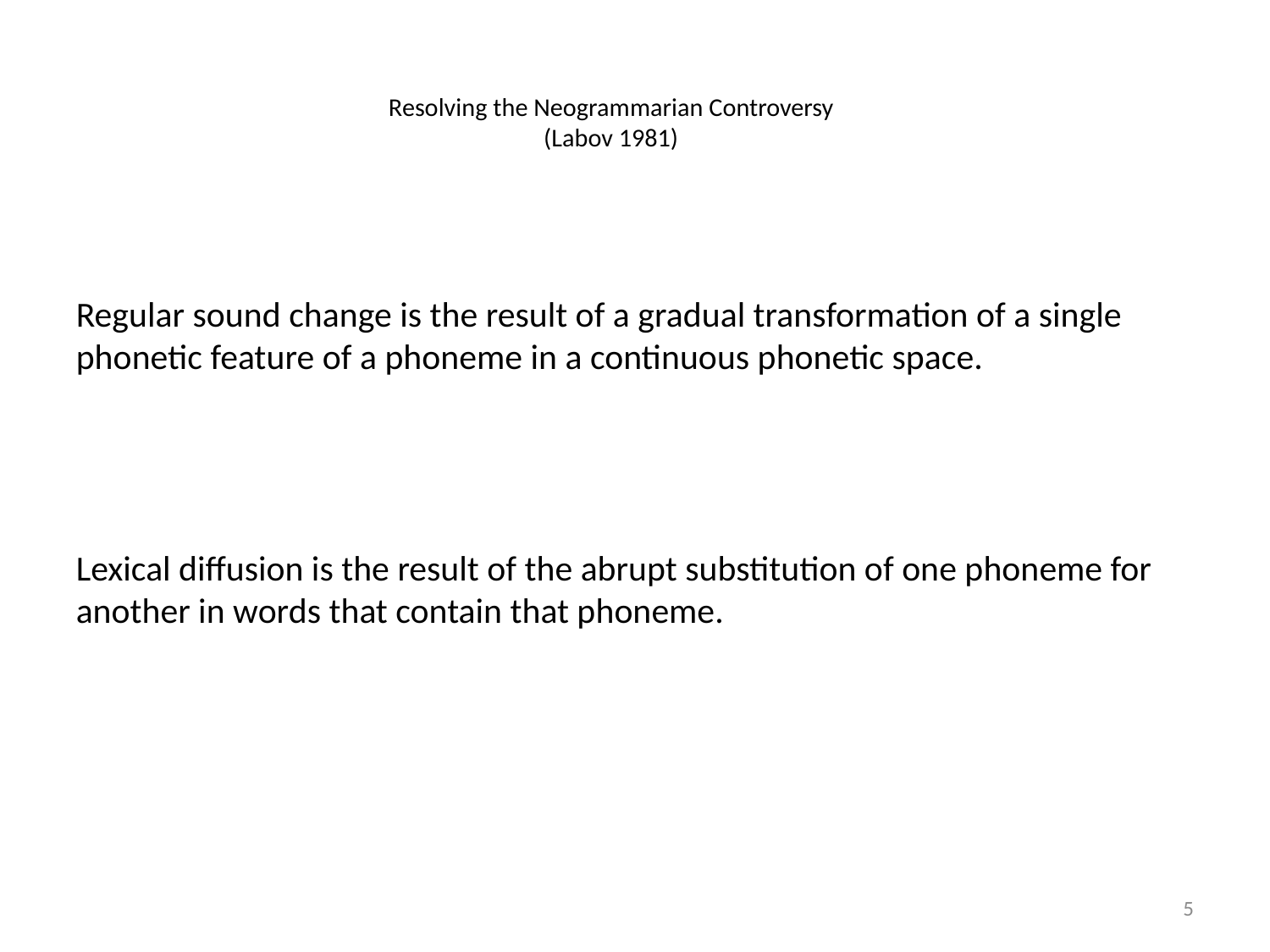

# Resolving the Neogrammarian Controversy (Labov 1981)
Regular sound change is the result of a gradual transformation of a single phonetic feature of a phoneme in a continuous phonetic space.
Lexical diffusion is the result of the abrupt substitution of one phoneme for another in words that contain that phoneme.
5